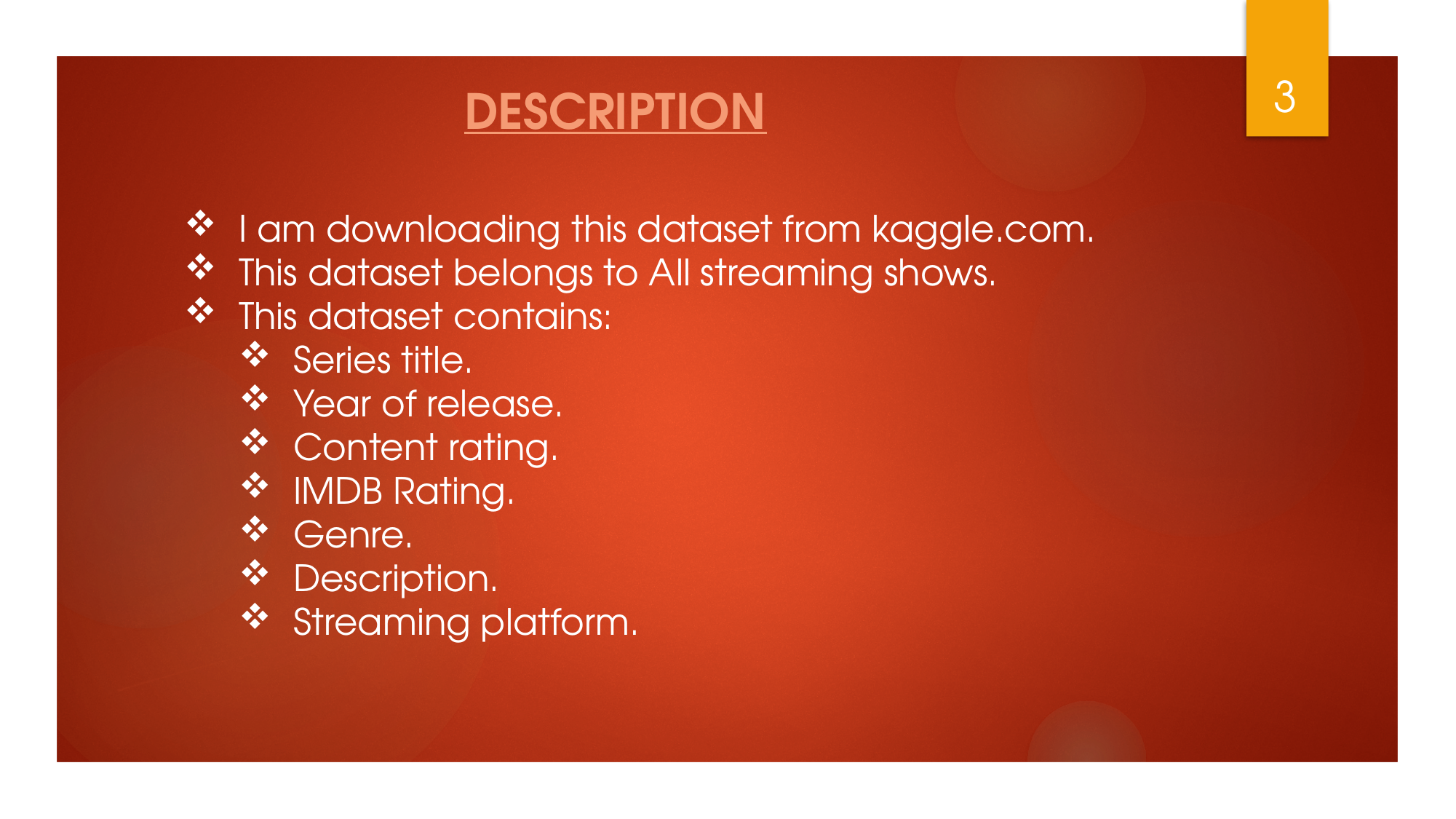

3
Description
I am downloading this dataset from kaggle.com.
This dataset belongs to All streaming shows.
This dataset contains:
Series title.
Year of release.
Content rating.
IMDB Rating.
Genre.
Description.
Streaming platform.